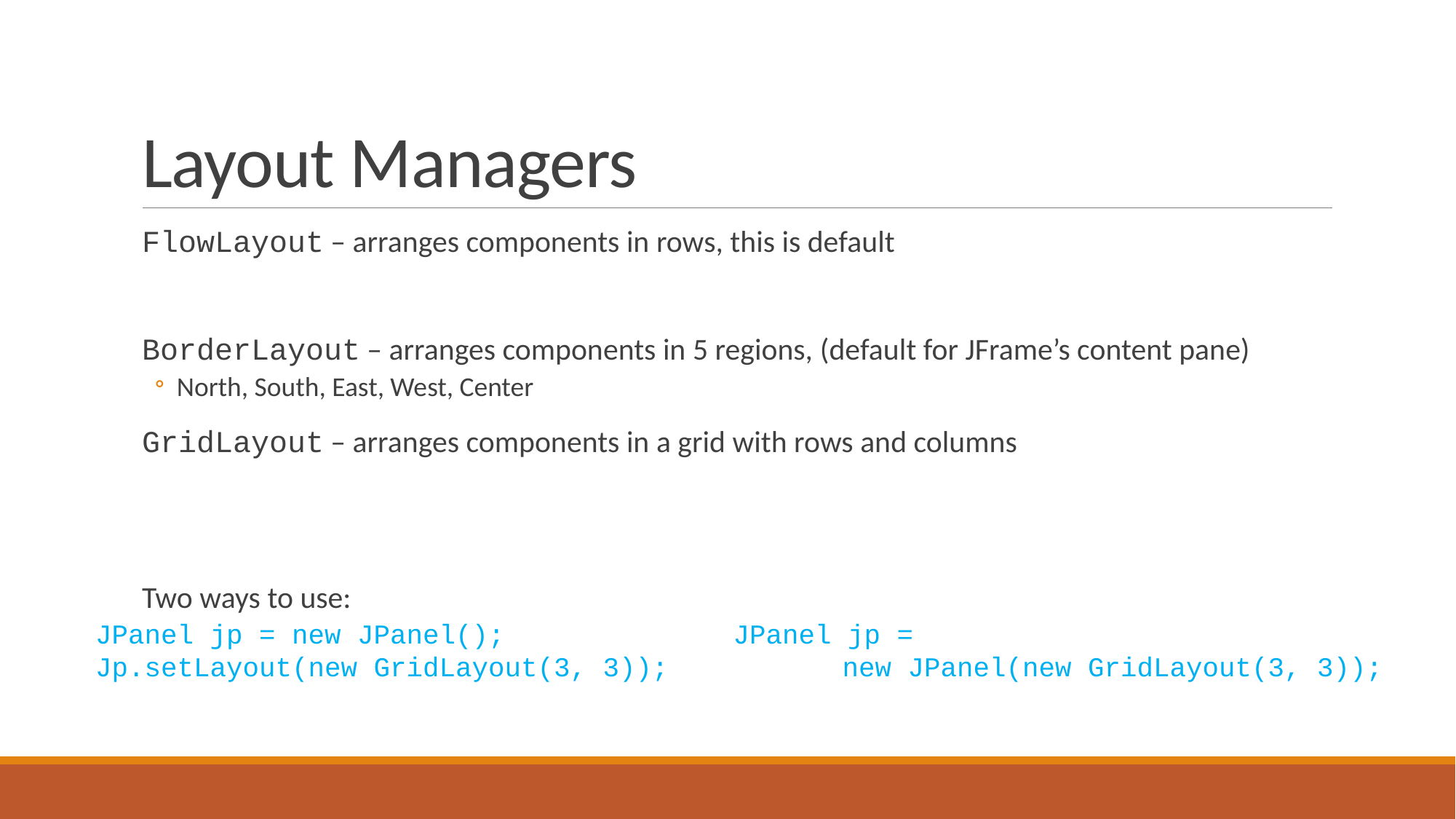

# Layout Managers
FlowLayout – arranges components in rows, this is default

BorderLayout – arranges components in 5 regions, (default for JFrame’s content pane)
North, South, East, West, Center
GridLayout – arranges components in a grid with rows and columns

Two ways to use:
JPanel jp = new JPanel();
Jp.setLayout(new GridLayout(3, 3));

JPanel jp =
	new JPanel(new GridLayout(3, 3));